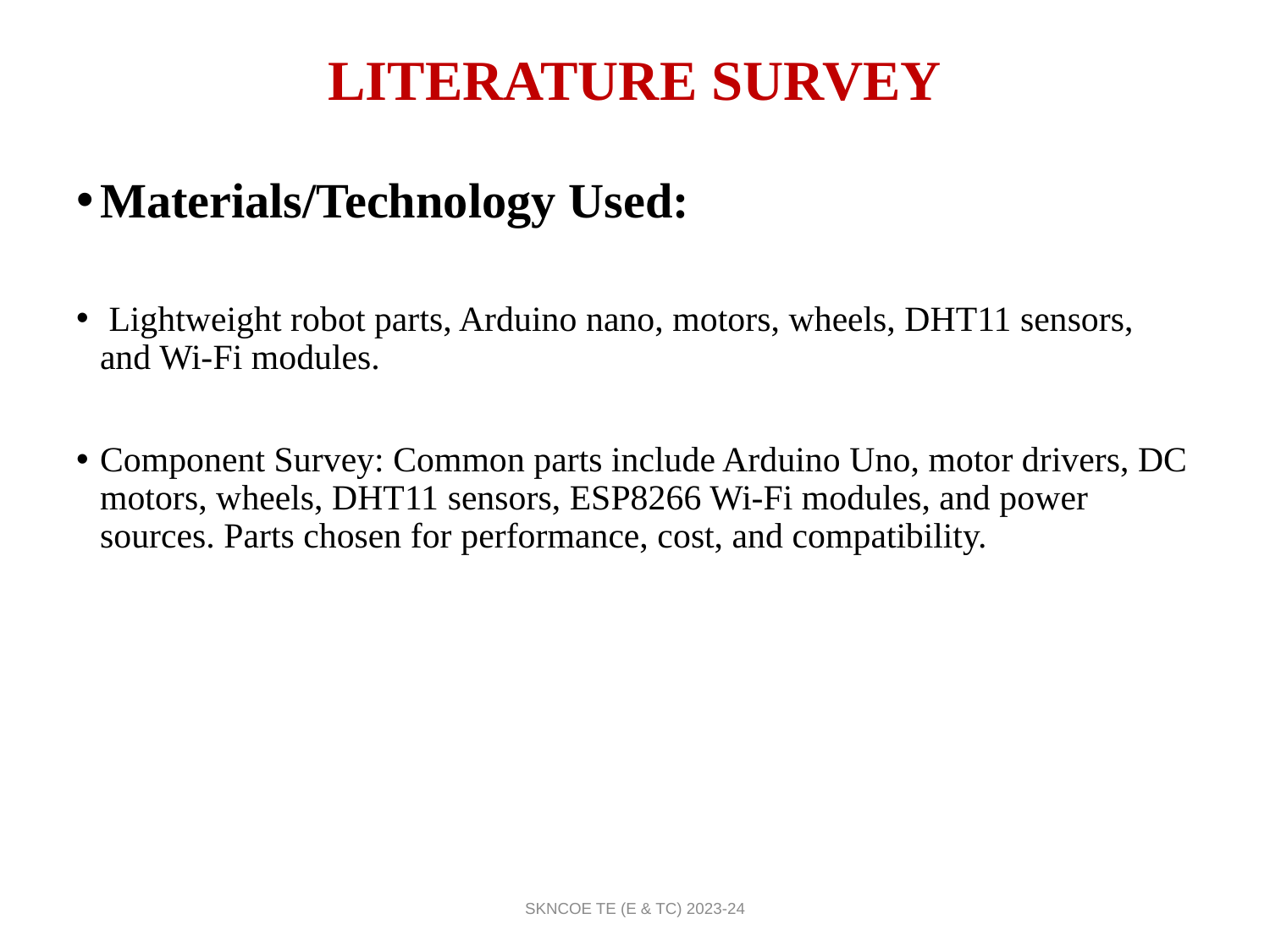

# LITERATURE SURVEY
Materials/Technology Used:

 Lightweight robot parts, Arduino nano, motors, wheels, DHT11 sensors, and Wi-Fi modules.

Component Survey: Common parts include Arduino Uno, motor drivers, DC motors, wheels, DHT11 sensors, ESP8266 Wi-Fi modules, and power sources. Parts chosen for performance, cost, and compatibility.

SKNCOE TE (E & TC) 2023-24
9